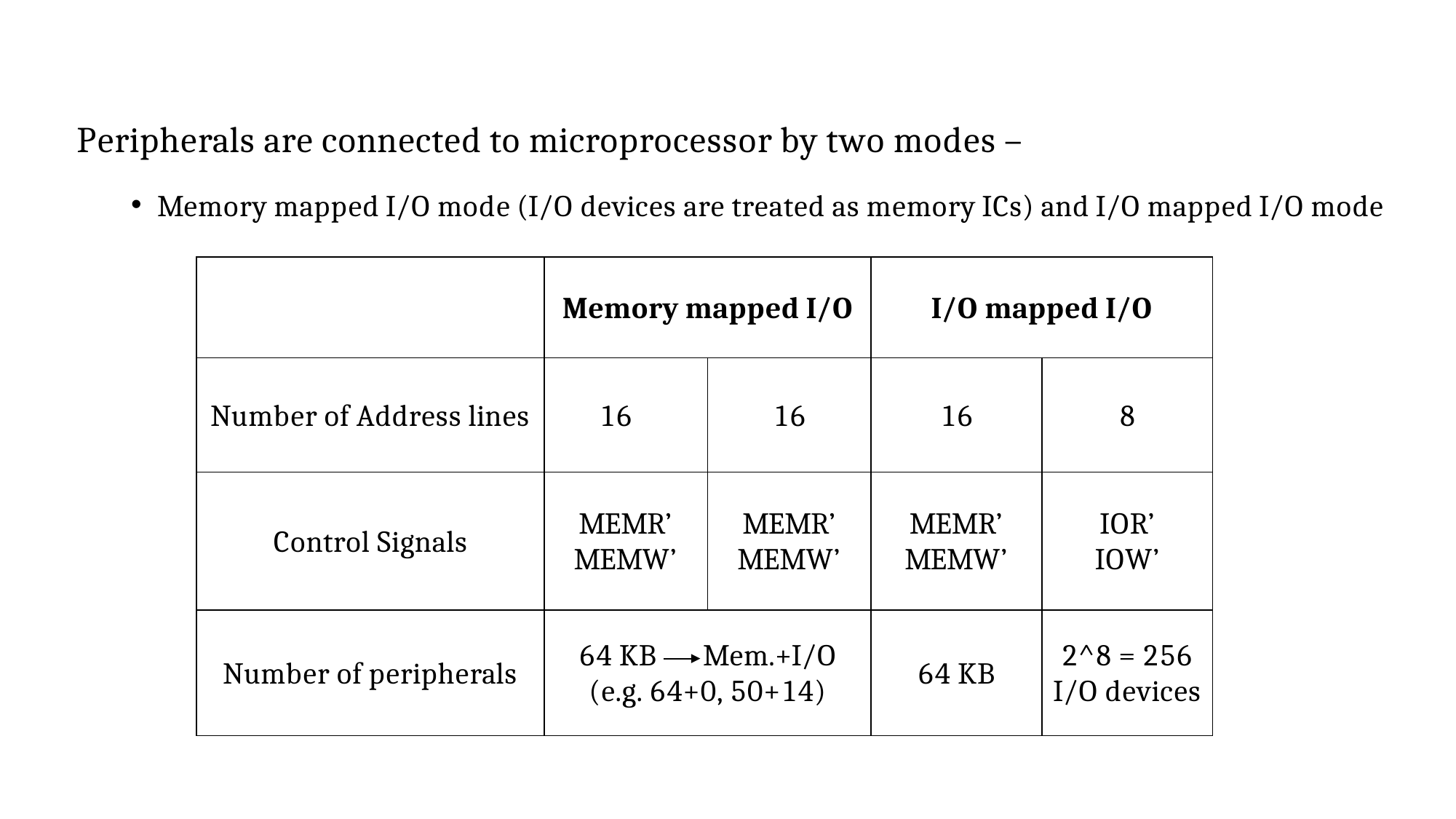

Peripherals are connected to microprocessor by two modes –
Memory mapped I/O mode (I/O devices are treated as memory ICs) and I/O mapped I/O mode

|  | Memory mapped I/O |  | I/O mapped I/O |  |
| --- | --- | --- | --- | --- |
| Number of Address lines | 16 | 16 | 16 | 8 |
| Control Signals | MEMR’ MEMW’ | MEMR’ MEMW’ | MEMR’ MEMW’ | IOR’ IOW’ |
| Number of peripherals | 64 KB Mem.+I/O (e.g. 64+0, 50+14) |  | 64 KB | 2^8 = 256 I/O devices |